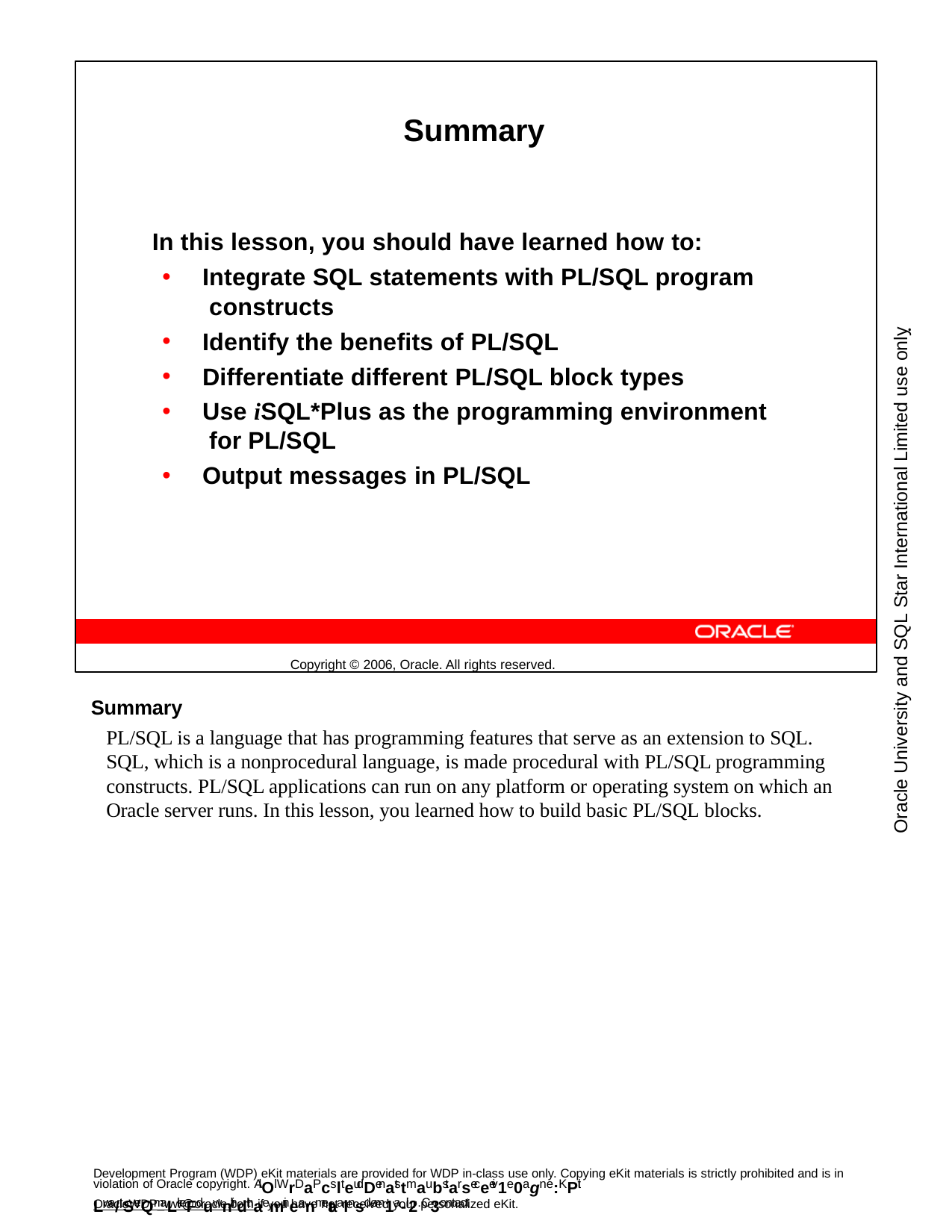

Summary

In this lesson, you should have learned how to:
Integrate SQL statements with PL/SQL program  constructs
Identify the benefits of PL/SQL
Differentiate different PL/SQL block types
Use iSQL*Plus as the programming environment  for PL/SQL
Output messages in PL/SQL

Copyright © 2006, Oracle. All rights reserved.
Oracle University and SQL Star International Limited use onlyฺ

Summary
PL/SQL is a language that has programming features that serve as an extension to SQL.  SQL, which is a nonprocedural language, is made procedural with PL/SQL programming  constructs. PL/SQL applications can run on any platform or operating system on which an  Oracle server runs. In this lesson, you learned how to build basic PL/SQL blocks.
Development Program (WDP) eKit materials are provided for WDP in-class use only. Copying eKit materials is strictly prohibited and is in
violation of Oracle copyright. AlOl WrDaPcslteudDenatstmaubstarseceeiv1e0agn e:KPit Lwa/tSerQmaLrkeFduwnithdthaemir neanmetaalnsd em1a-il2. C3ontact
OracleWDP_ww@oracle.com if you have not received your personalized eKit.